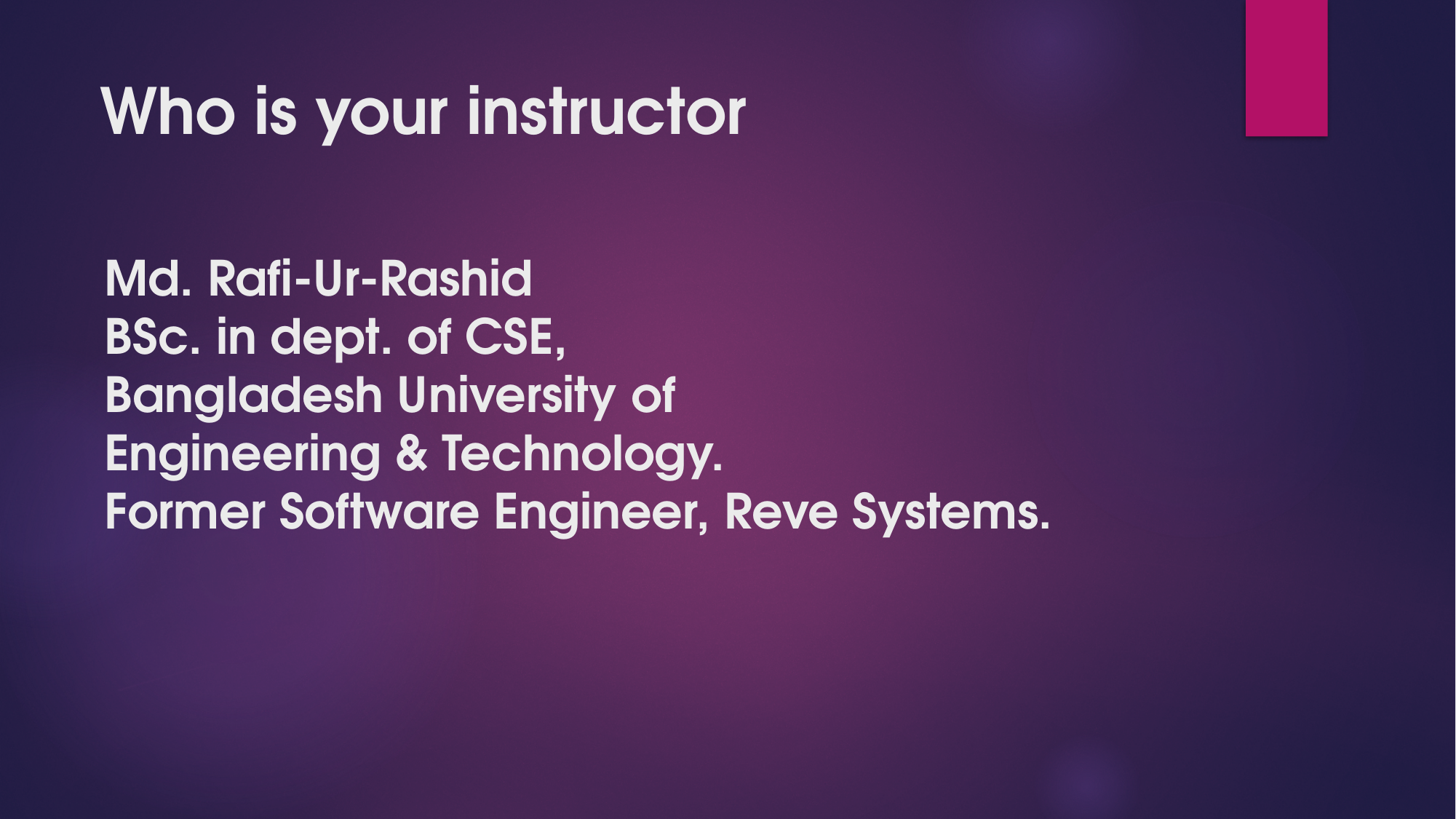

# Who is your instructor
      Md. Rafi-Ur-Rashid
      BSc. in dept. of CSE,
      Bangladesh University of
      Engineering & Technology.
      Former Software Engineer, Reve Systems.